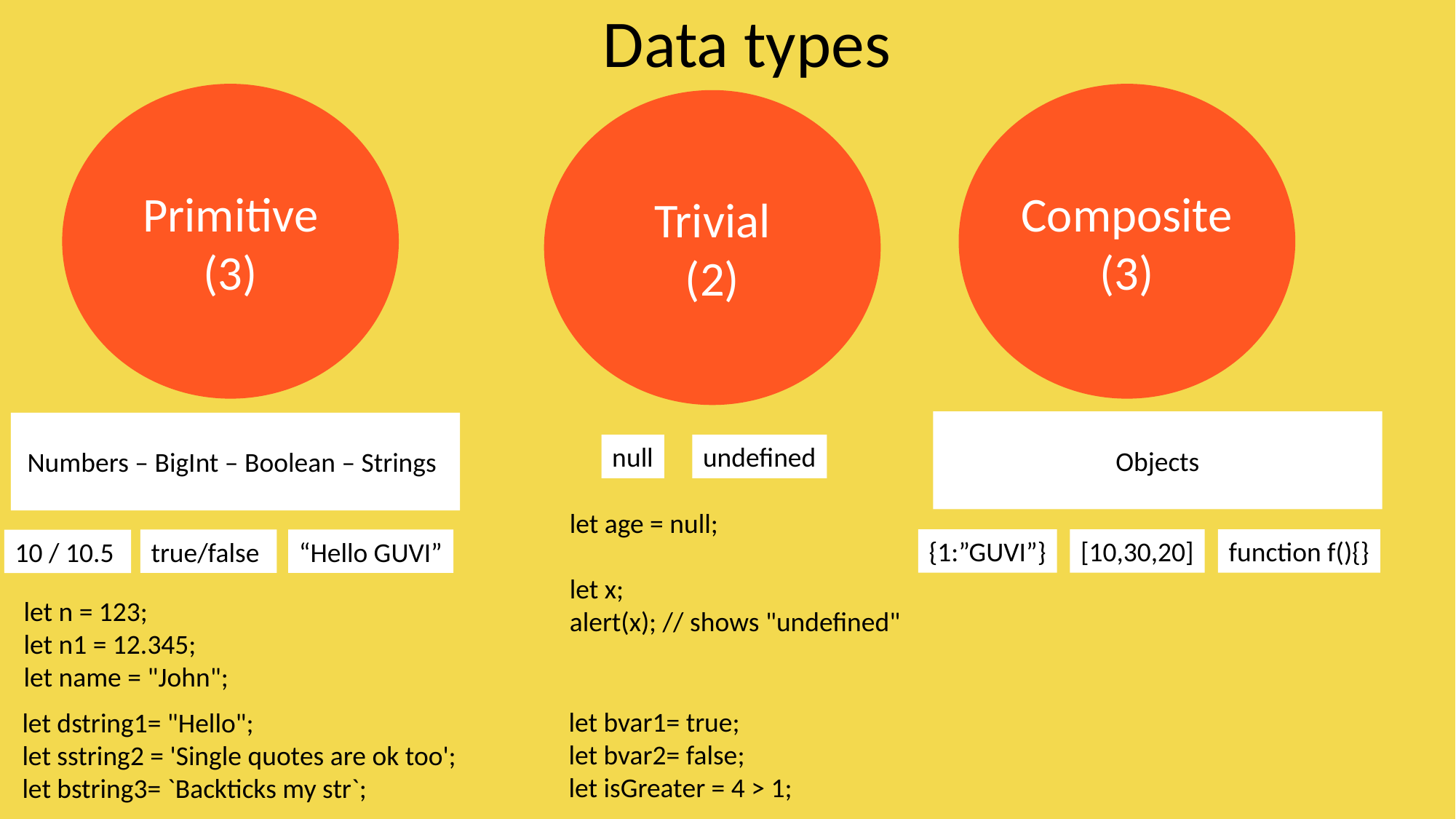

# Data types
Composite
(3)
Primitive
(3)
Trivial
(2)
Objects
Numbers – BigInt – Boolean – Strings
null
undefined
let age = null;

let x;
alert(x); // shows "undefined"
{1:”GUVI”}
[10,30,20]
function f(){}
true/false
“Hello GUVI”
10 / 10.5
let n = 123;
let n1 = 12.345;
let name = "John";
let bvar1= true;
let bvar2= false;
let isGreater = 4 > 1;
let dstring1= "Hello";
let sstring2 = 'Single quotes are ok too';
let bstring3= `Backticks my str`;